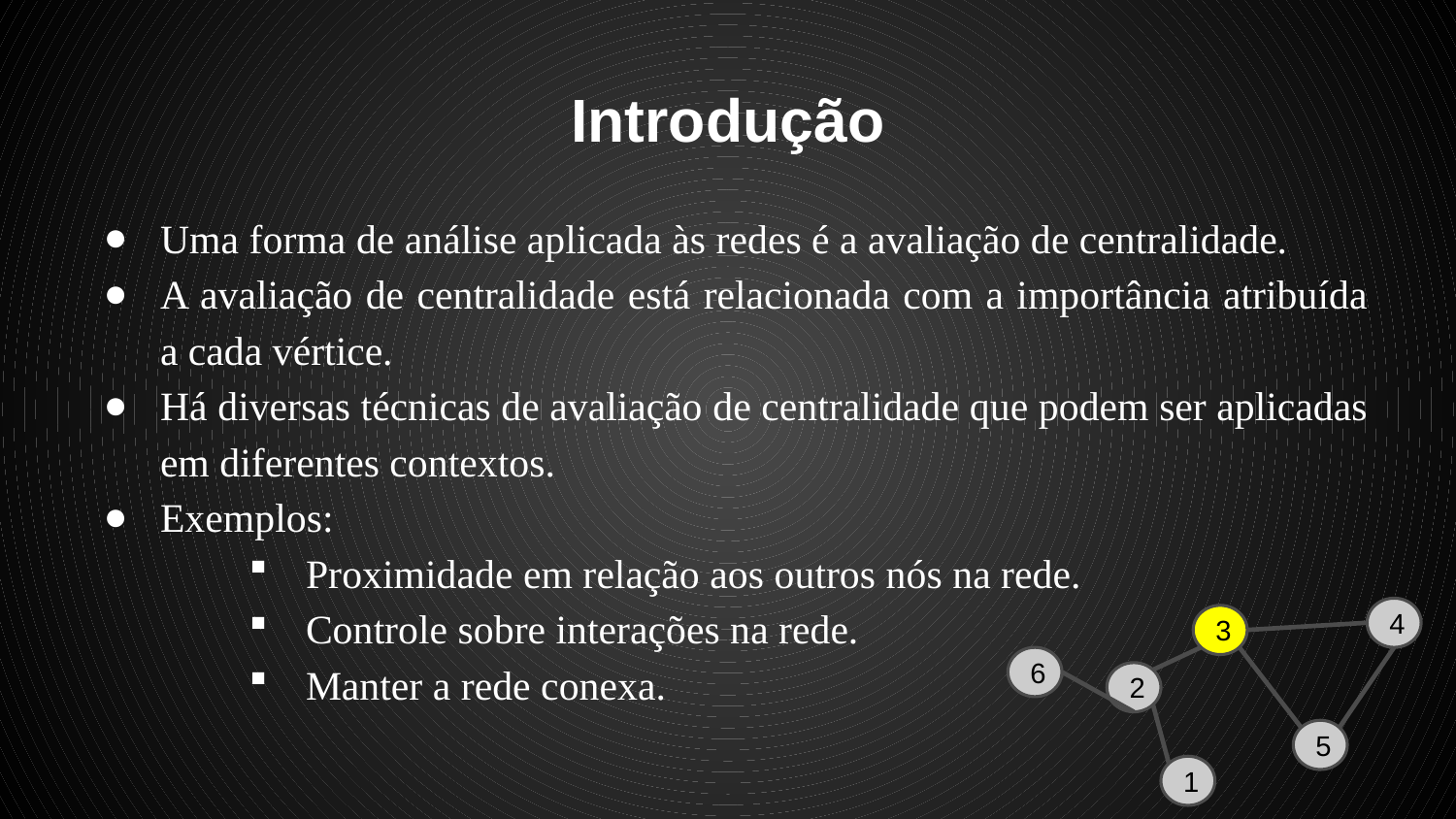

# Introdução
Uma forma de análise aplicada às redes é a avaliação de centralidade.
A avaliação de centralidade está relacionada com a importância atribuída a cada vértice.
Há diversas técnicas de avaliação de centralidade que podem ser aplicadas em diferentes contextos.
Exemplos:
Proximidade em relação aos outros nós na rede.
Controle sobre interações na rede.
Manter a rede conexa.

4
3
2
5
1
6